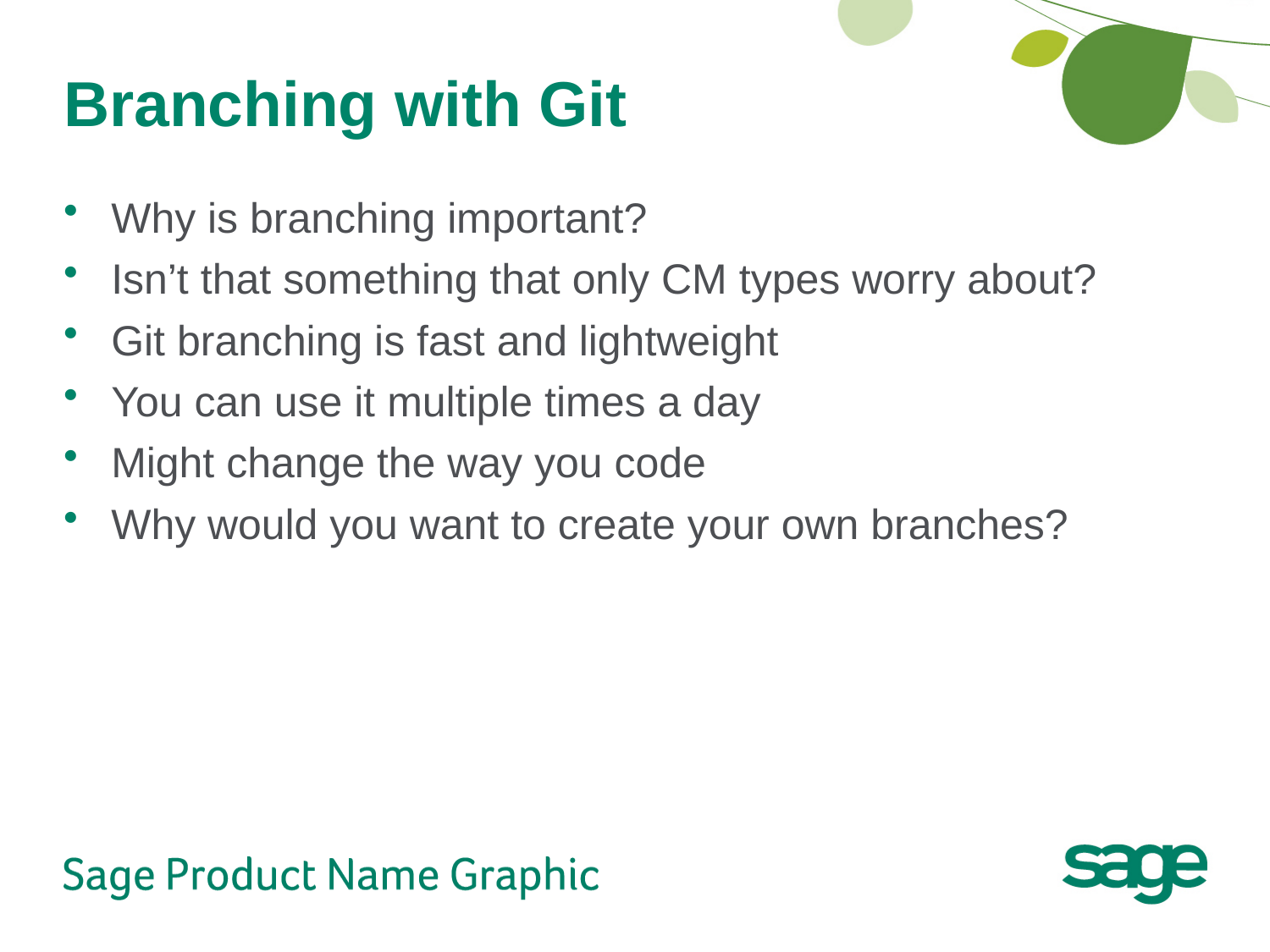

# Branching with Git
Why is branching important?
Isn’t that something that only CM types worry about?
Git branching is fast and lightweight
You can use it multiple times a day
Might change the way you code
Why would you want to create your own branches?